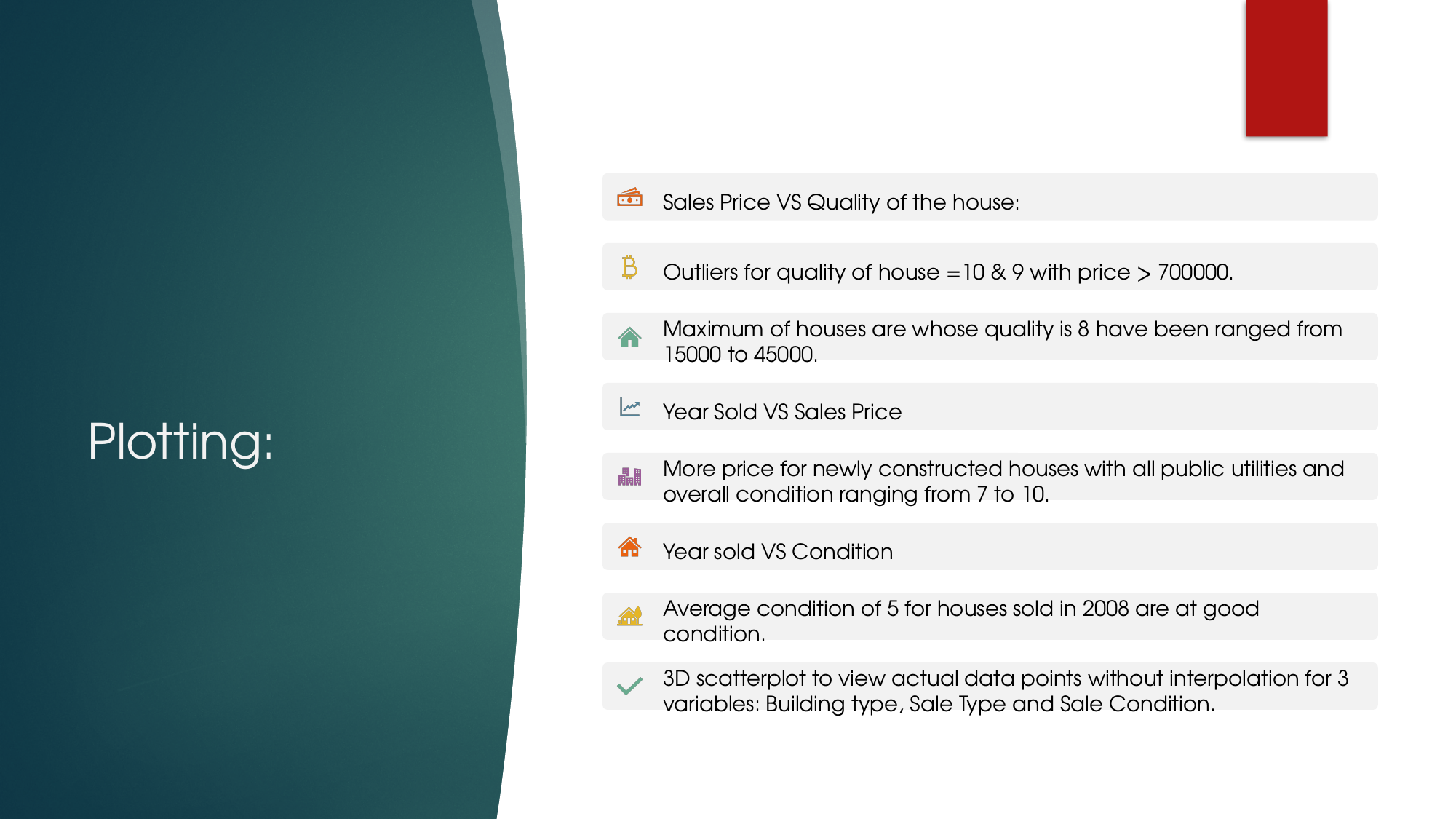

# Plotting:
Sales Price VS Quality of the house:
Outliers for quality of house =10 & 9 with price > 700000.
Maximum of houses are whose quality is 8 have been ranged from 15000 to 45000.
Year Sold VS Sales Price
More price for newly constructed houses with all public utilities and overall condition ranging from 7 to 10.
Year sold VS Condition
Average condition of 5 for houses sold in 2008 are at good condition.
3D scatterplot to view actual data points without interpolation for 3 variables: Building type, Sale Type and Sale Condition.